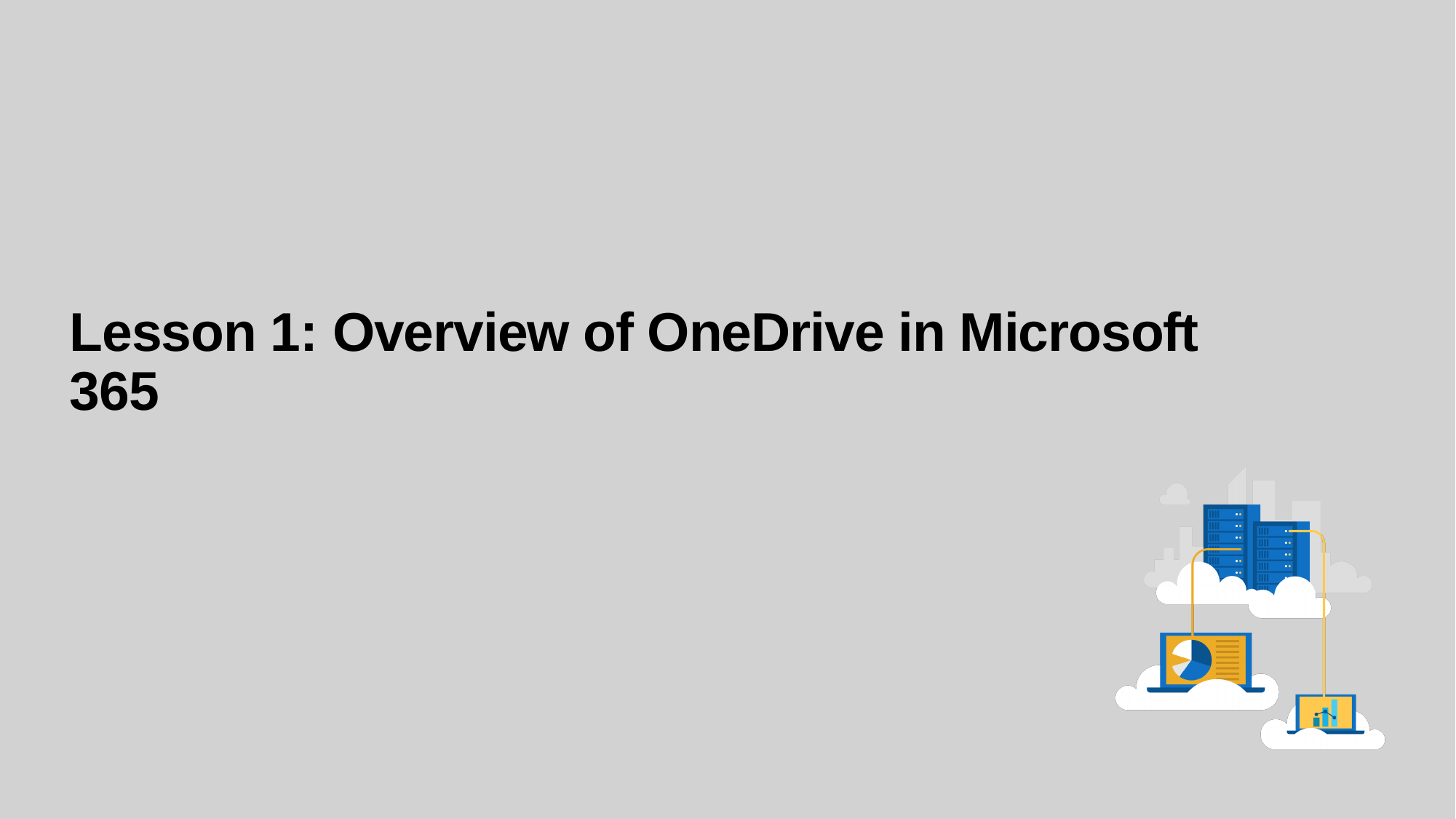

# Lesson 1: Overview of OneDrive in Microsoft 365